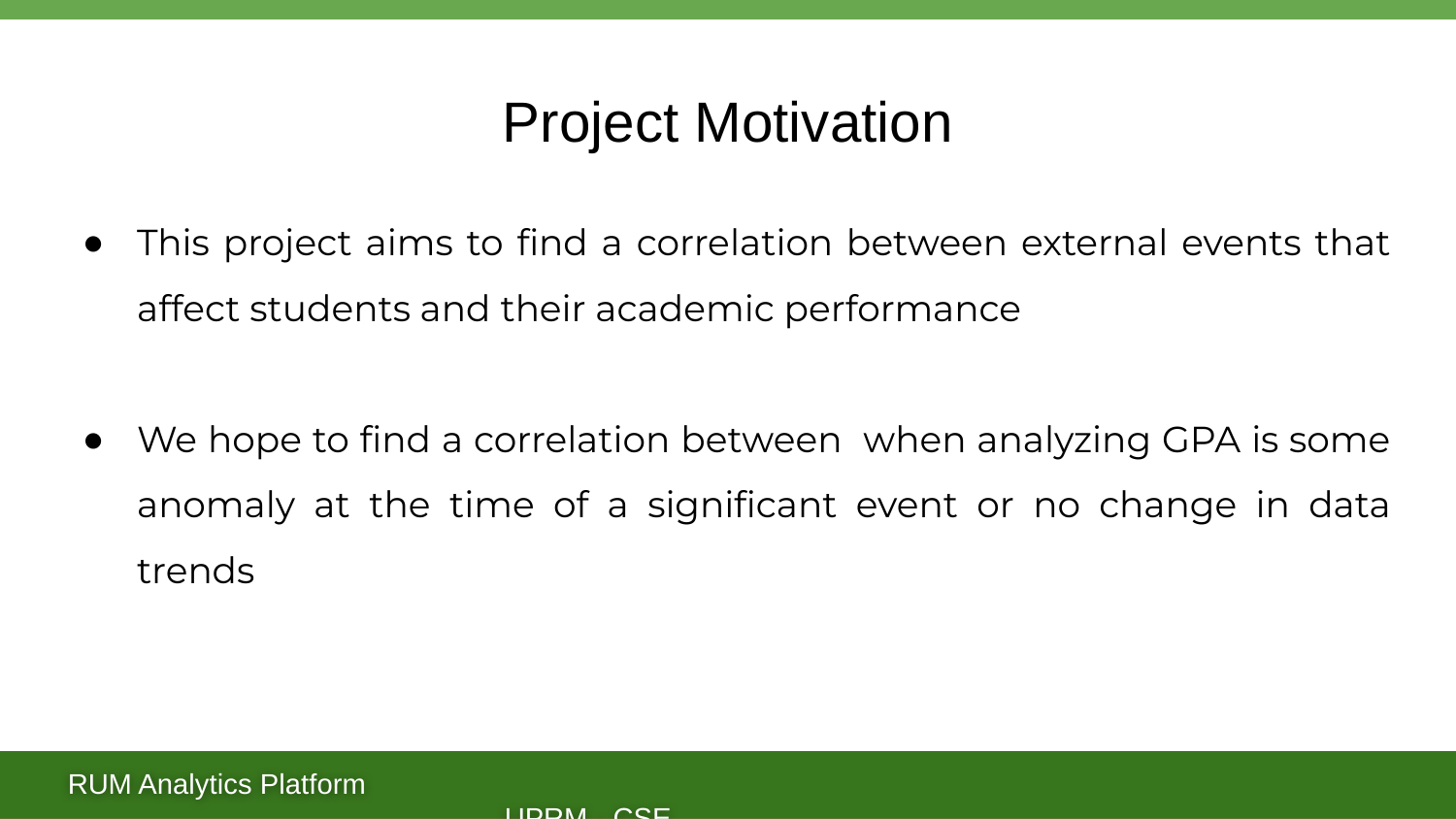

# Project Motivation
This project aims to find a correlation between external events that affect students and their academic performance

We hope to find a correlation between  when analyzing GPA is some anomaly at the time of a significant event or no change in data trends

RUM Analytics Platform            			        							UPRM - CSE